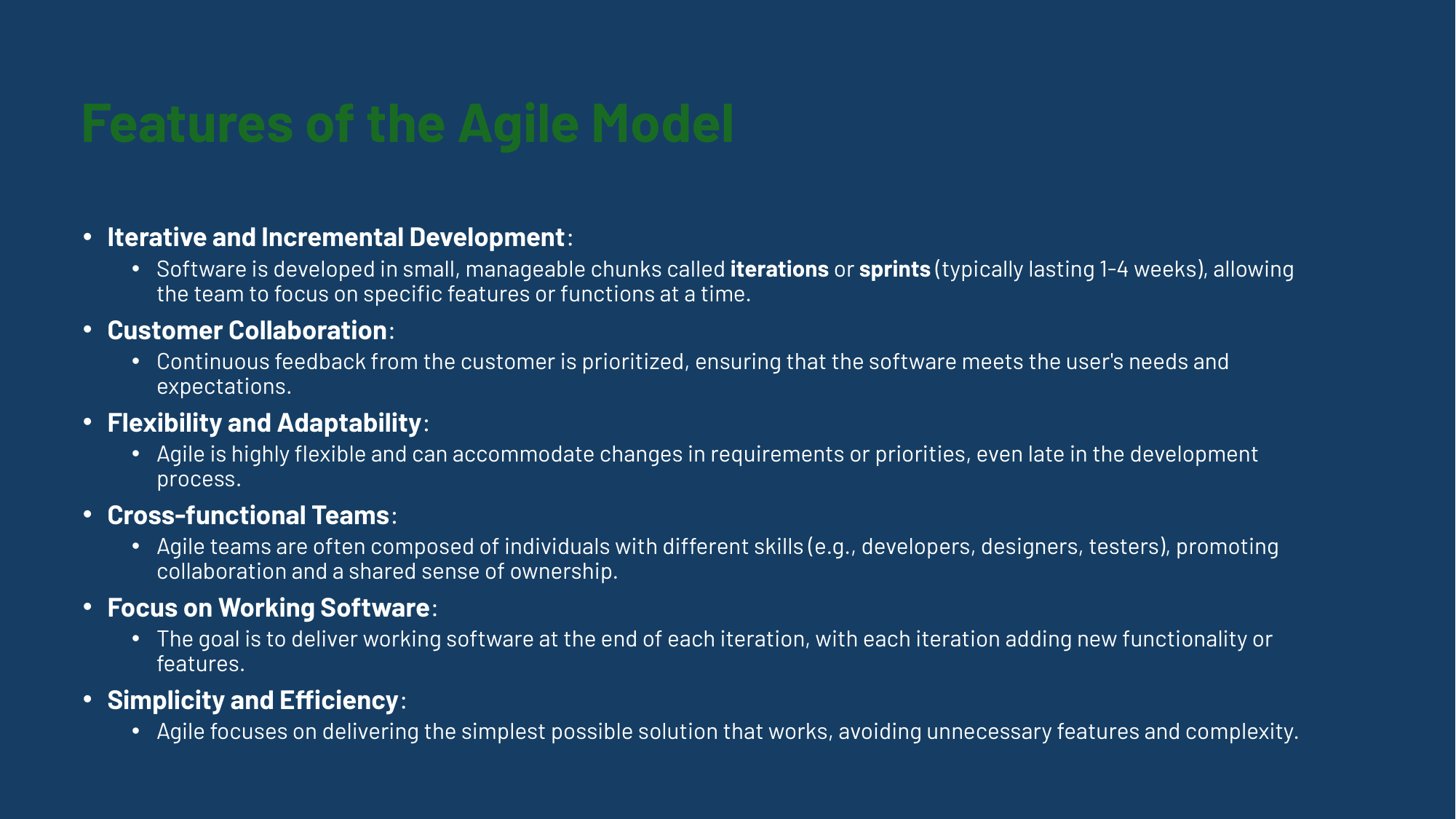

# Features of the Agile Model

Iterative and Incremental Development:
Software is developed in small, manageable chunks called iterations or sprints (typically lasting 1-4 weeks), allowing the team to focus on specific features or functions at a time.
Customer Collaboration:
Continuous feedback from the customer is prioritized, ensuring that the software meets the user's needs and expectations.
Flexibility and Adaptability:
Agile is highly flexible and can accommodate changes in requirements or priorities, even late in the development process.
Cross-functional Teams:
Agile teams are often composed of individuals with different skills (e.g., developers, designers, testers), promoting collaboration and a shared sense of ownership.
Focus on Working Software:
The goal is to deliver working software at the end of each iteration, with each iteration adding new functionality or features.
Simplicity and Efficiency:
Agile focuses on delivering the simplest possible solution that works, avoiding unnecessary features and complexity.